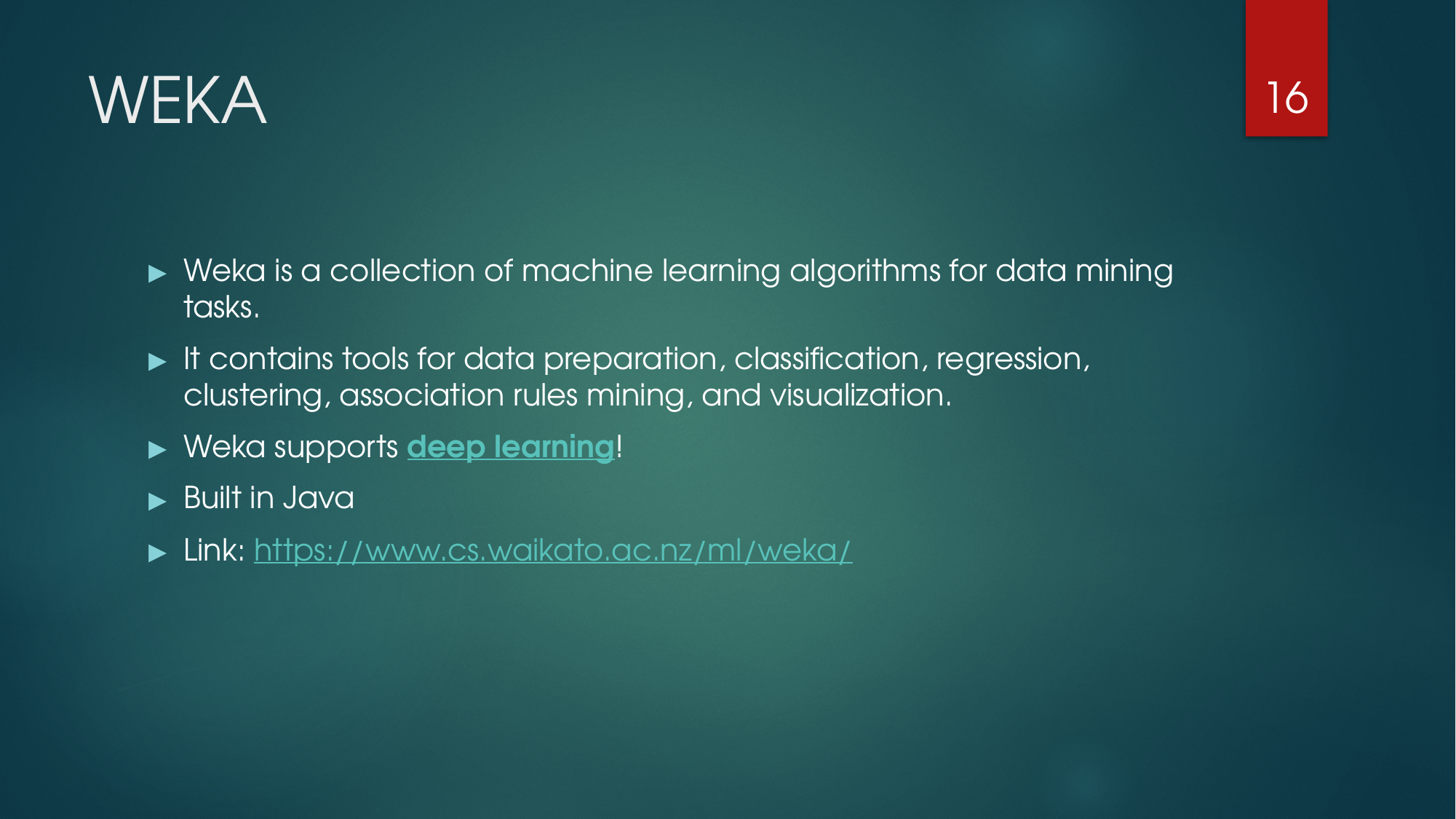

16
# WEKA
Weka is a collection of machine learning algorithms for data mining tasks.
It contains tools for data preparation, classification, regression, clustering, association rules mining, and visualization.
Weka supports deep learning!
Built in Java
Link: https://www.cs.waikato.ac.nz/ml/weka/